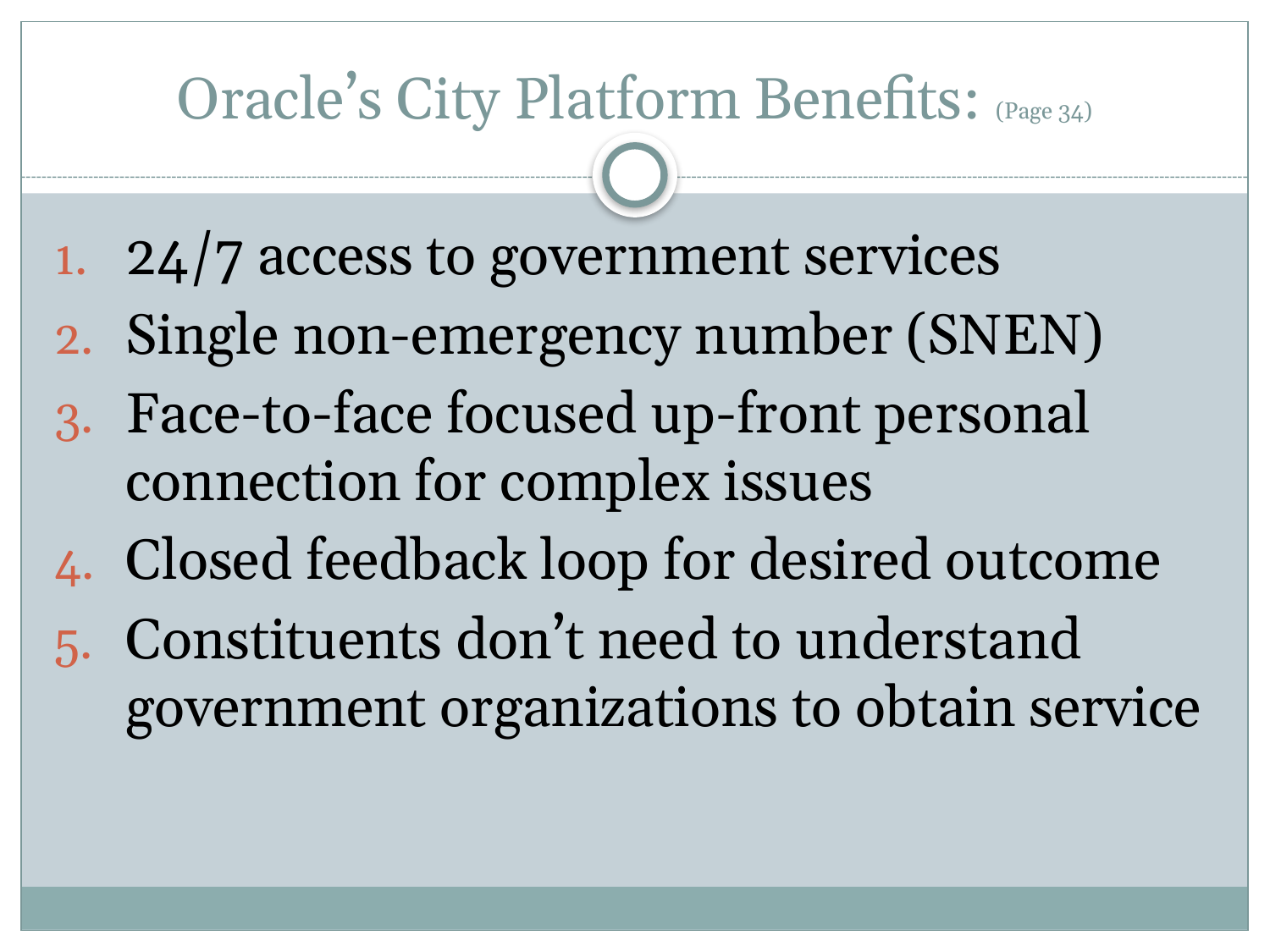

# Oracle’s City Platform Benefits: (Page 34)
24/7 access to government services
Single non-emergency number (SNEN)
Face-to-face focused up-front personal connection for complex issues
Closed feedback loop for desired outcome
Constituents don’t need to understand government organizations to obtain service